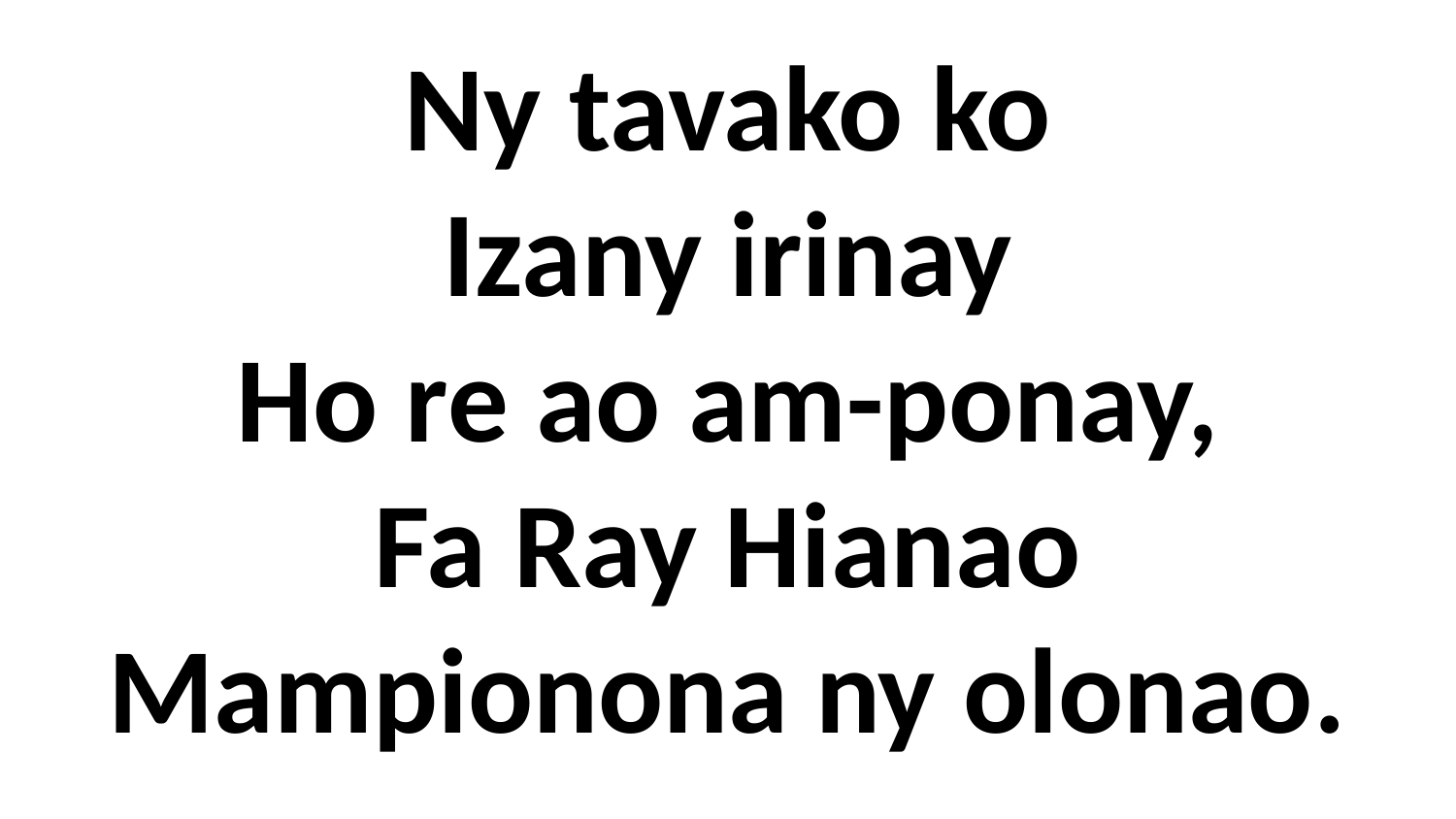

Ny tavako ko
Izany irinay
Ho re ao am-ponay,
Fa Ray Hianao
Mampionona ny olonao.